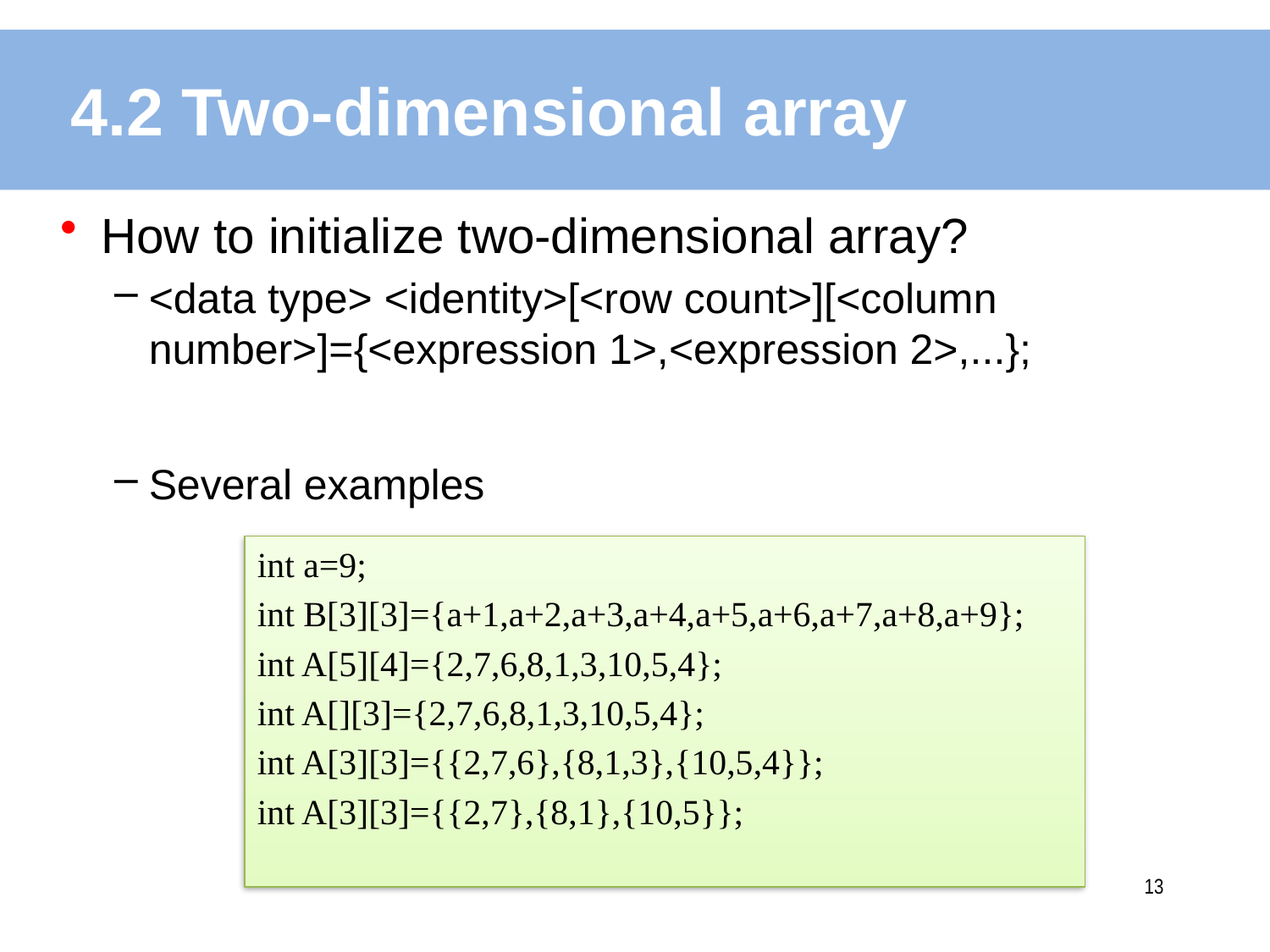

# 4.2 Two-dimensional array
How to initialize two-dimensional array?
<data type> <identity>[<row count>][<column number>]={<expression 1>,<expression 2>,...};

Several examples
int a=9;
int B[3][3]={a+1,a+2,a+3,a+4,a+5,a+6,a+7,a+8,a+9};
int A[5][4]={2,7,6,8,1,3,10,5,4};
int A[][3]={2,7,6,8,1,3,10,5,4};
int A[3][3]={{2,7,6},{8,1,3},{10,5,4}};
int A[3][3]={{2,7},{8,1},{10,5}};

13